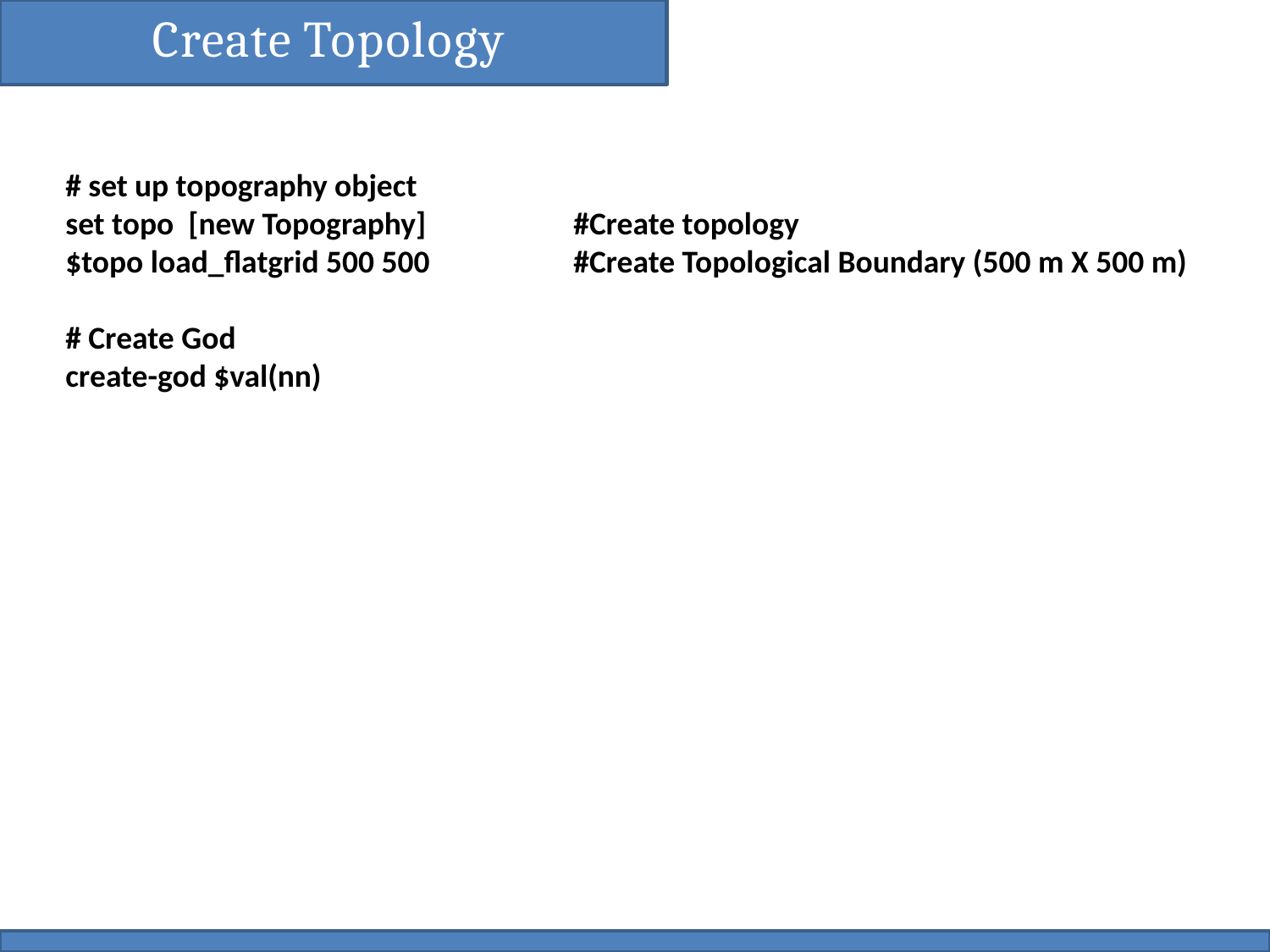

Create Topology
# set up topography object
set topo  [new Topography]		#Create topology
$topo load_flatgrid 500 500		#Create Topological Boundary (500 m X 500 m)

# Create God
create-god $val(nn)